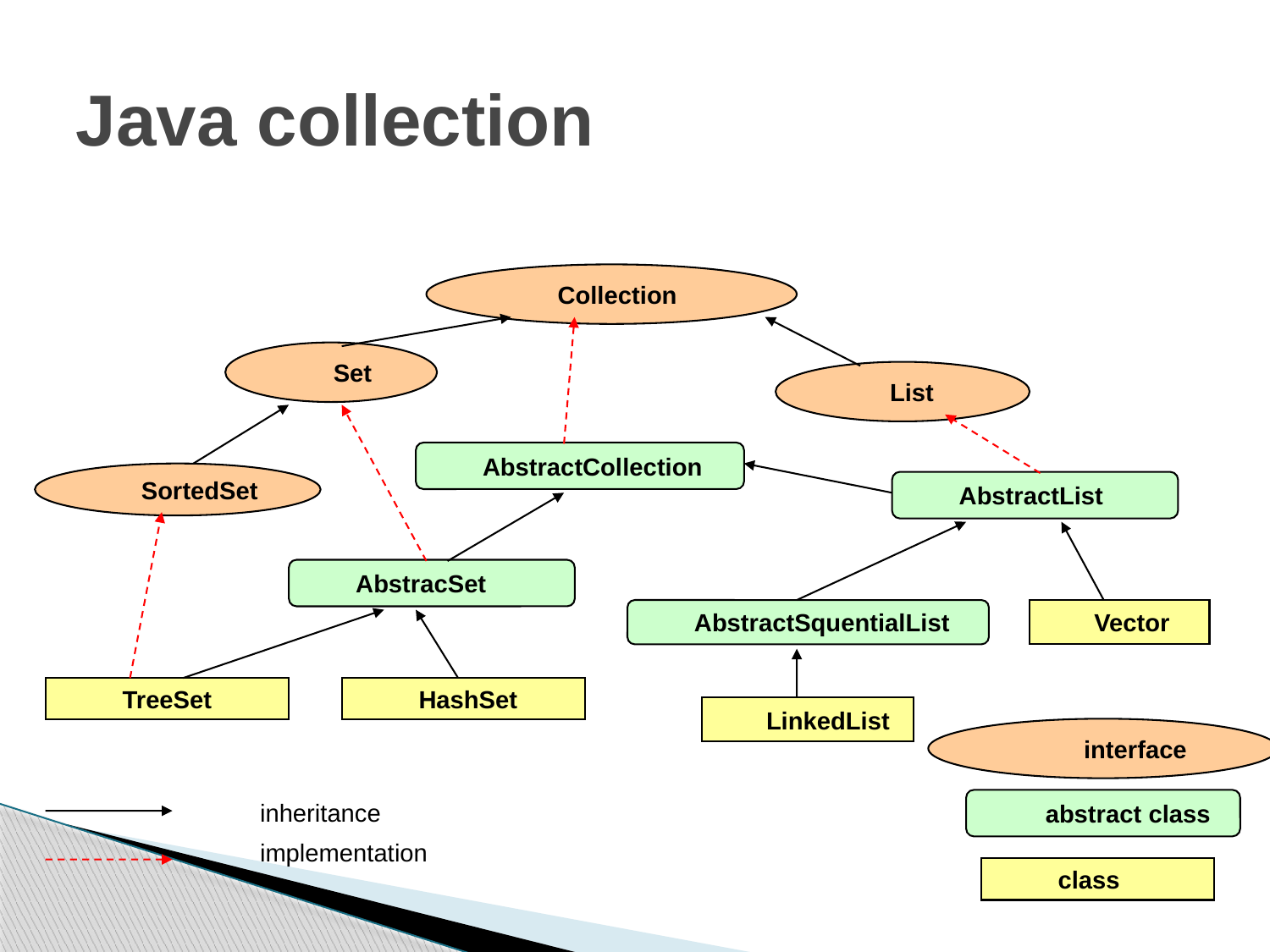

# Java collection
Collection

Set
List

AbstractCollection
SortedSet

AbstractList

AbstracSet
AbstractSquentialList
Vector

TreeSet
HashSet
LinkedList
interface
abstract class
inheritance

implementation
class